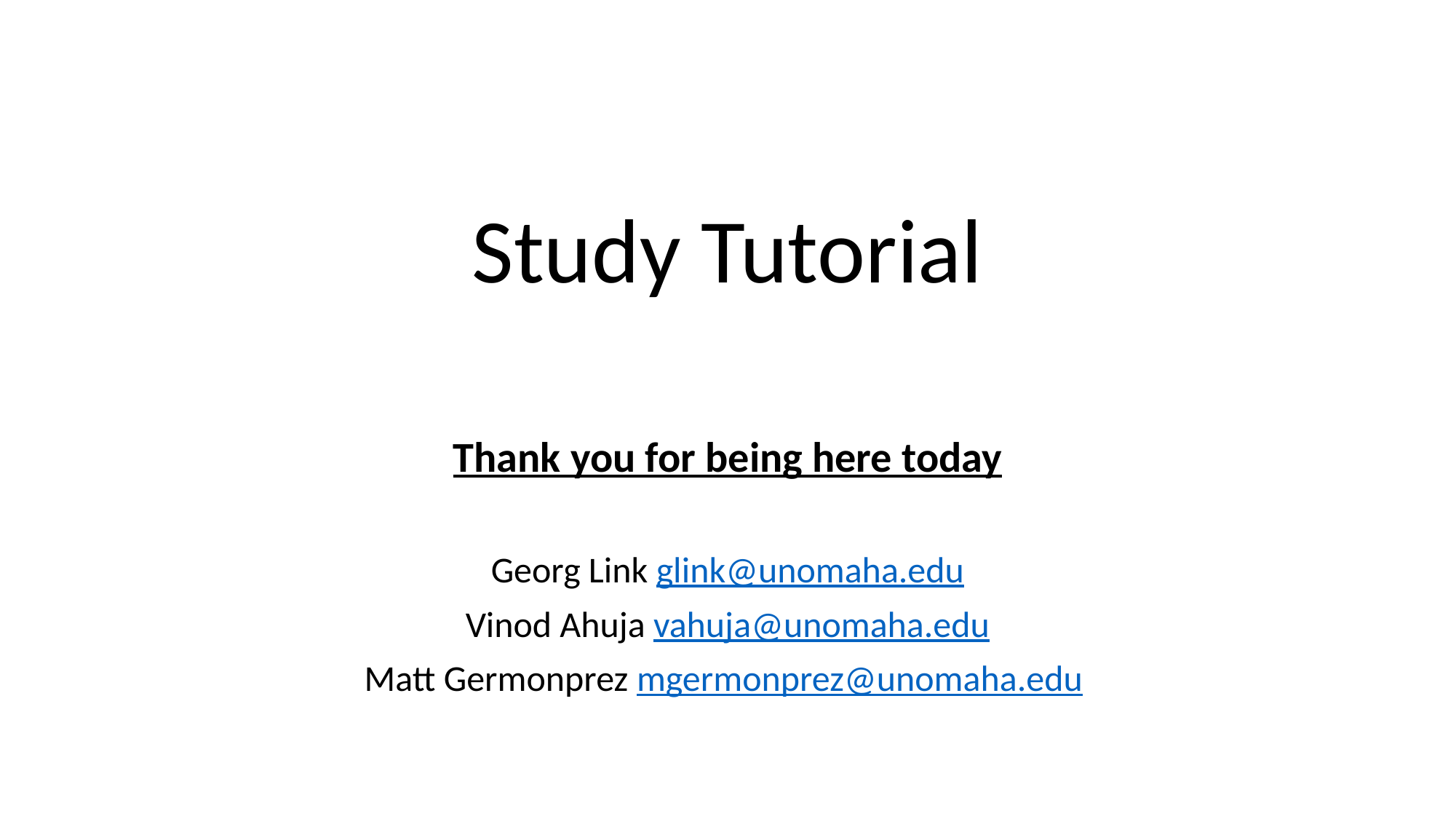

# Study Tutorial
Thank you for being here today

Georg Link glink@unomaha.edu
Vinod Ahuja vahuja@unomaha.edu
Matt Germonprez mgermonprez@unomaha.edu